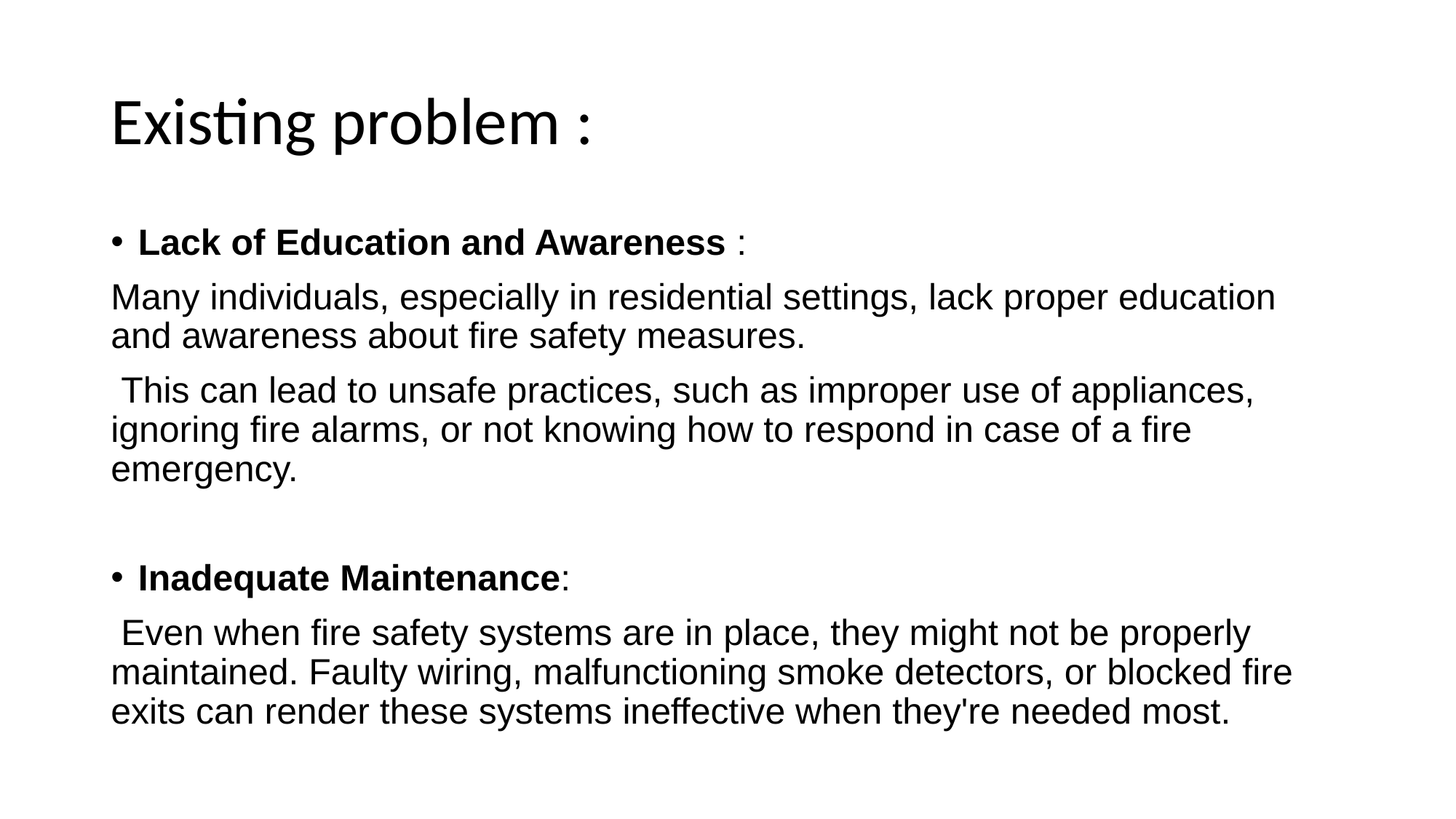

# Existing problem :
Lack of Education and Awareness :
Many individuals, especially in residential settings, lack proper education and awareness about fire safety measures.
 This can lead to unsafe practices, such as improper use of appliances, ignoring fire alarms, or not knowing how to respond in case of a fire emergency.

Inadequate Maintenance:
 Even when fire safety systems are in place, they might not be properly maintained. Faulty wiring, malfunctioning smoke detectors, or blocked fire exits can render these systems ineffective when they're needed most.